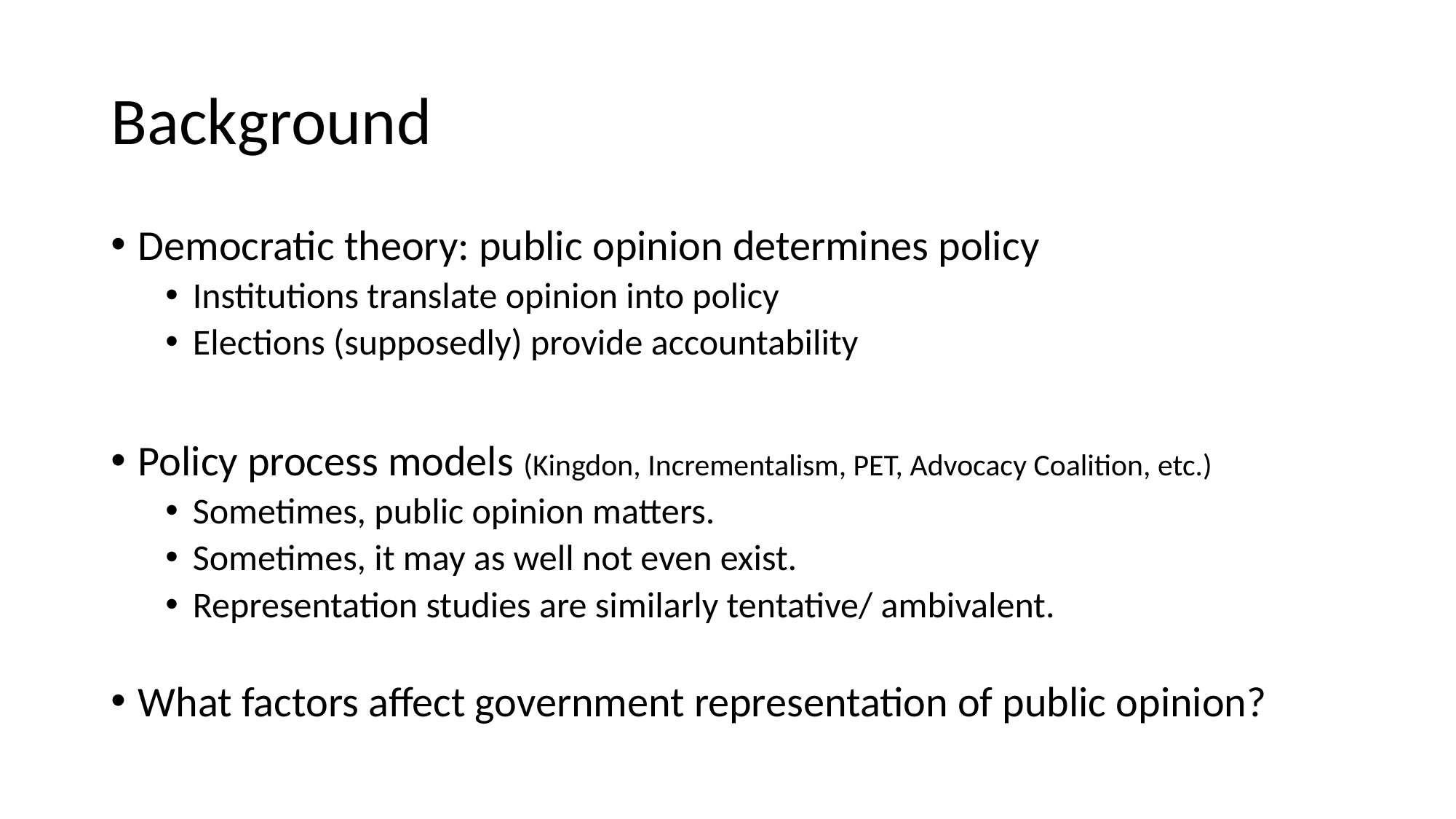

# Background
Democratic theory: public opinion determines policy
Institutions translate opinion into policy
Elections (supposedly) provide accountability

Policy process models (Kingdon, Incrementalism, PET, Advocacy Coalition, etc.)
Sometimes, public opinion matters.
Sometimes, it may as well not even exist.
Representation studies are similarly tentative/ ambivalent.
What factors affect government representation of public opinion?